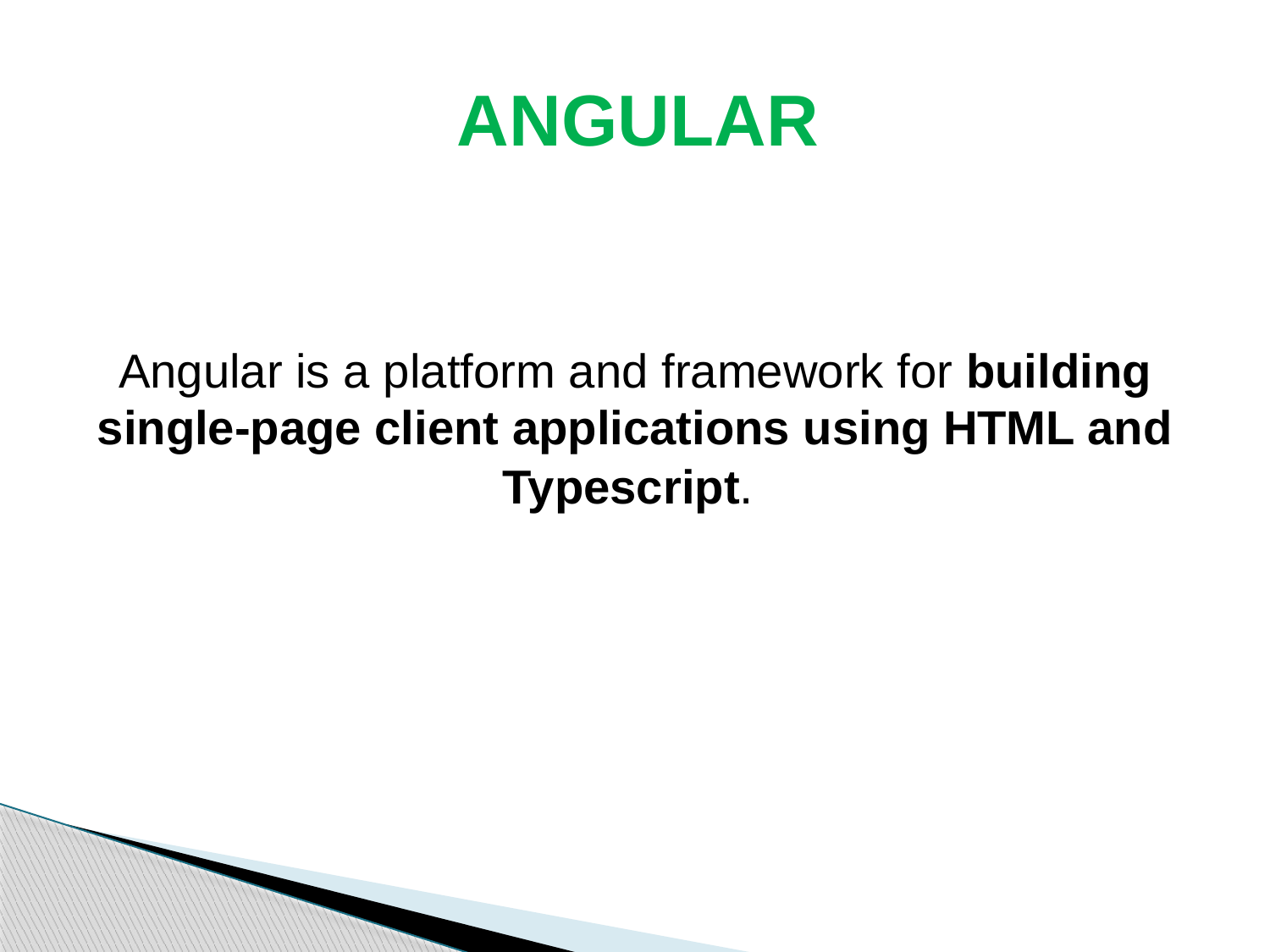

# ANGULAR

Angular is a platform and framework for building single-page client applications using HTML and Typescript.